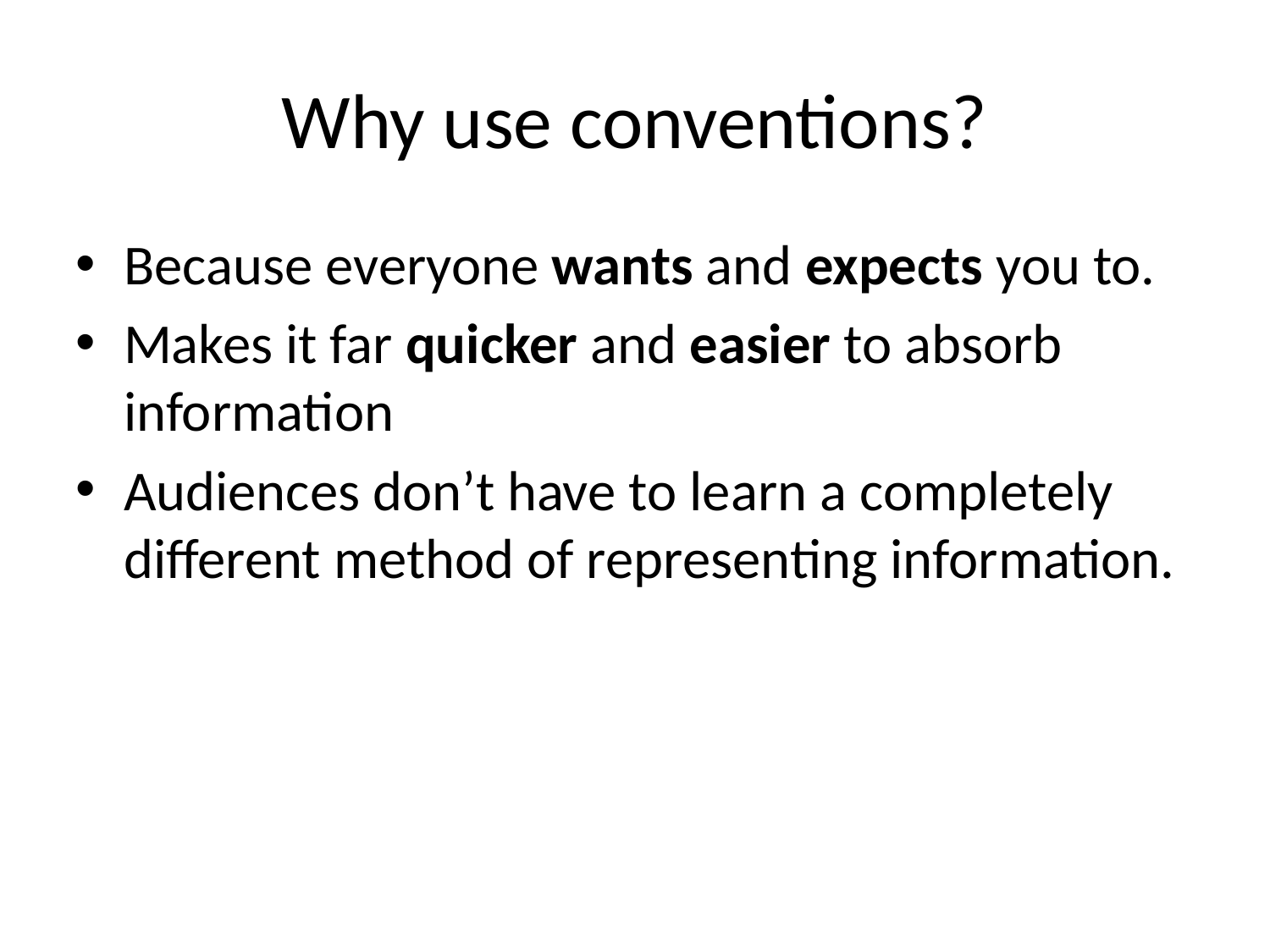

# Why use conventions?
Because everyone wants and expects you to.
Makes it far quicker and easier to absorb information
Audiences don’t have to learn a completely different method of representing information.